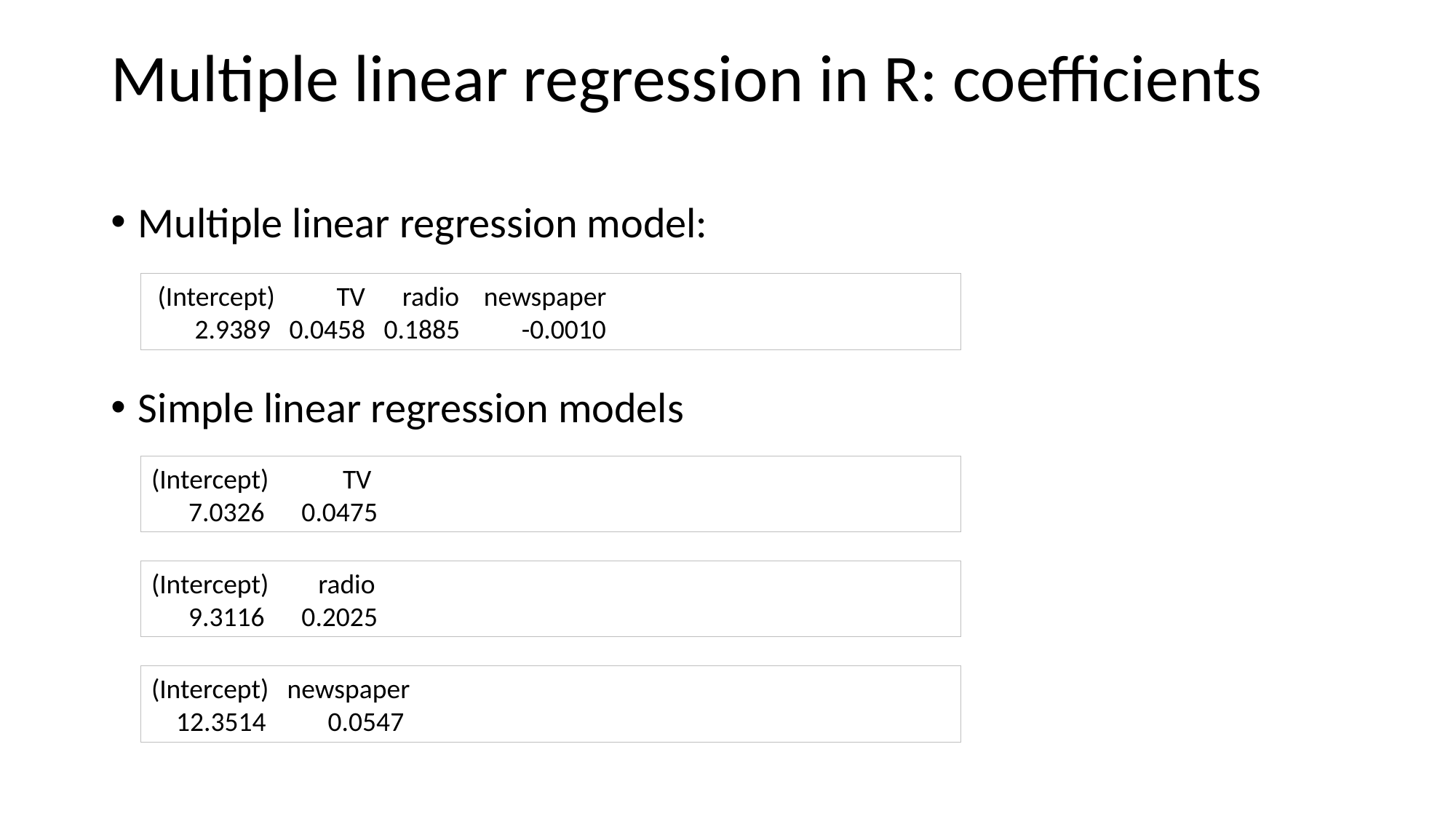

# Multiple linear regression in R: coefficients
Multiple linear regression model:

Simple linear regression models
 (Intercept)          TV      radio    newspaper
       2.9389   0.0458   0.1885          -0.0010
(Intercept)            TV
      7.0326      0.0475
(Intercept)        radio
      9.3116      0.2025
(Intercept)   newspaper
    12.3514          0.0547